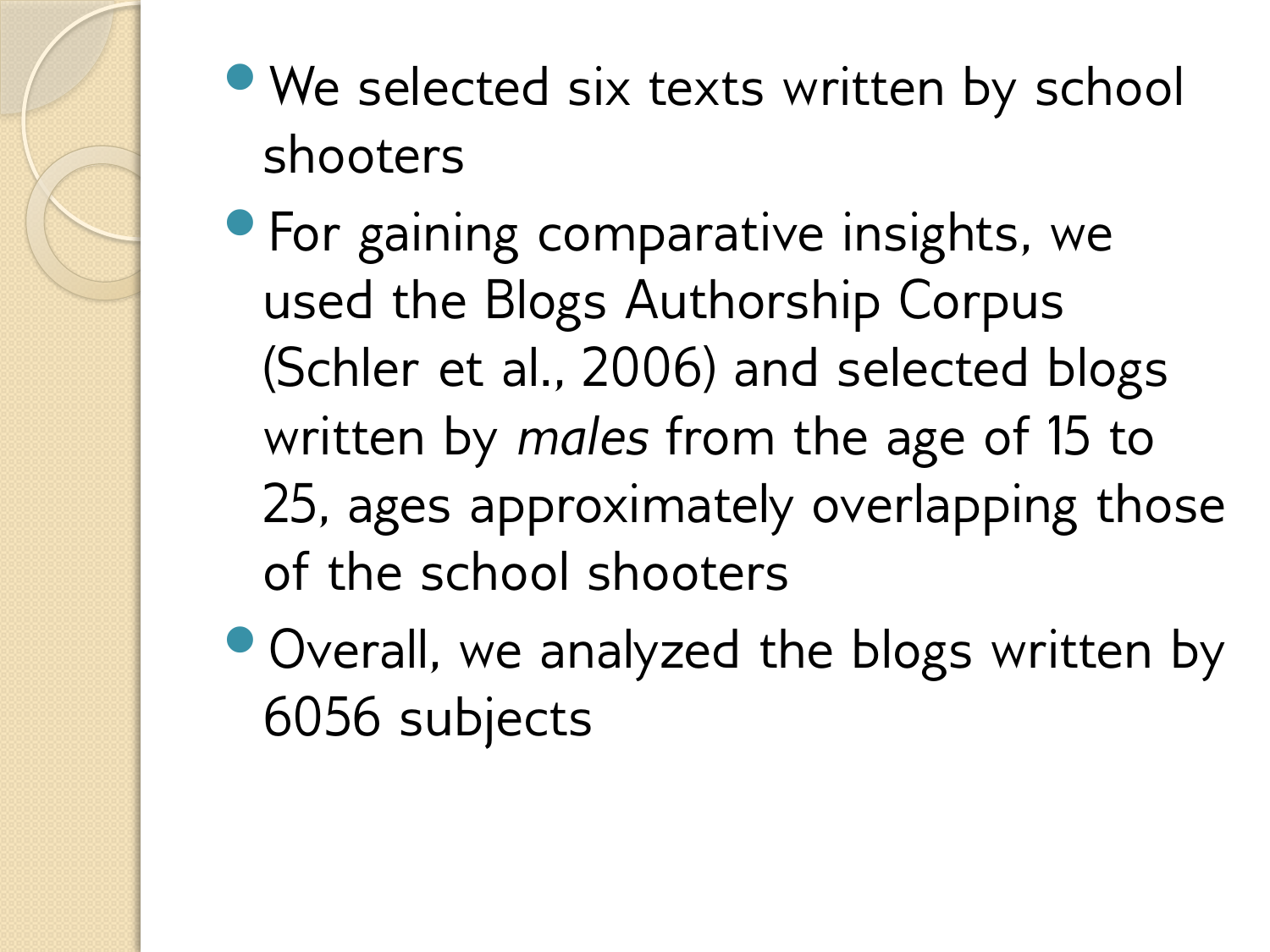

We selected six texts written by school shooters
For gaining comparative insights, we used the Blogs Authorship Corpus (Schler et al., 2006) and selected blogs written by males from the age of 15 to 25, ages approximately overlapping those of the school shooters
Overall, we analyzed the blogs written by 6056 subjects